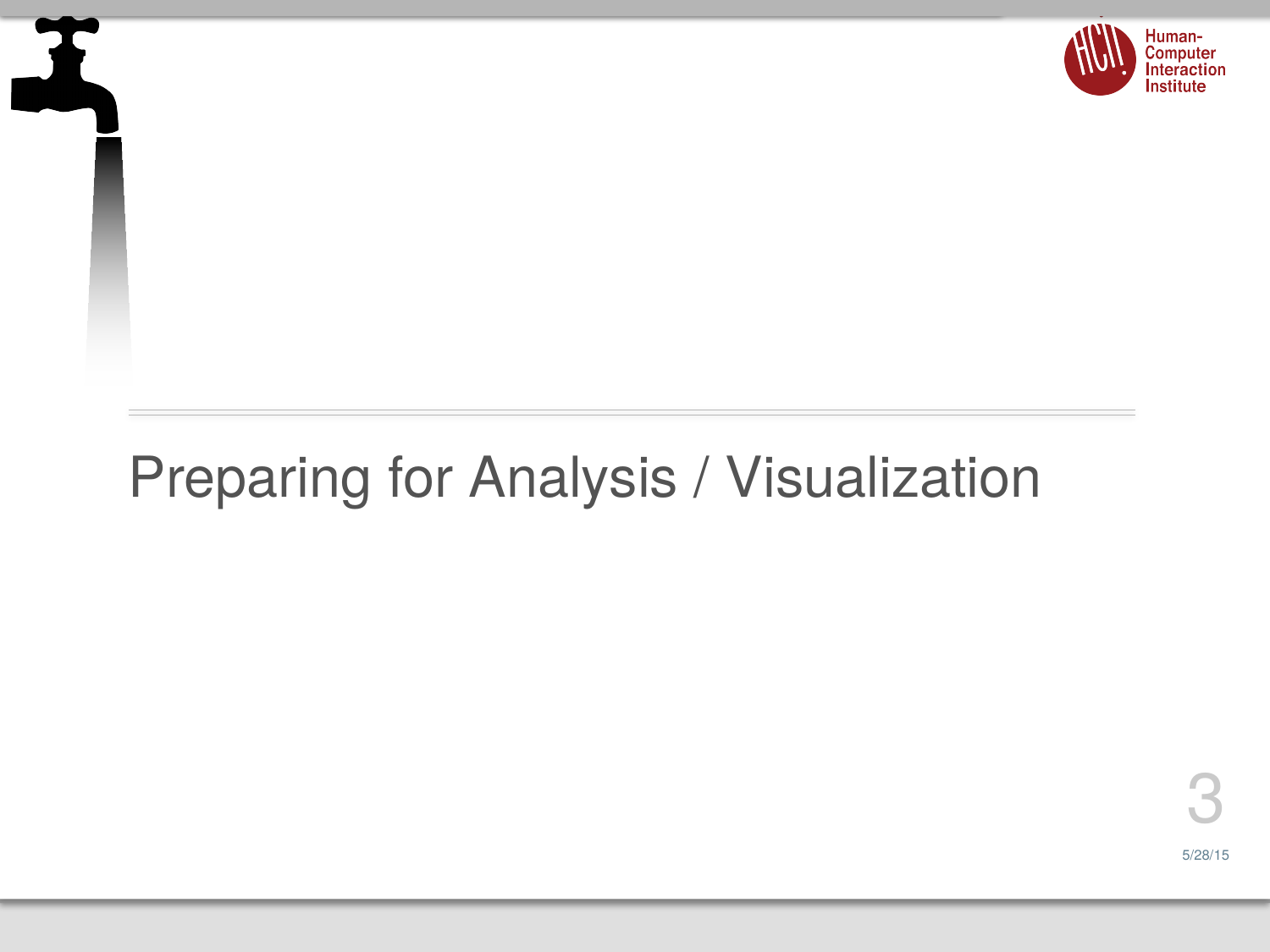

# Preparing for Analysis / Visualization
3
5/28/15